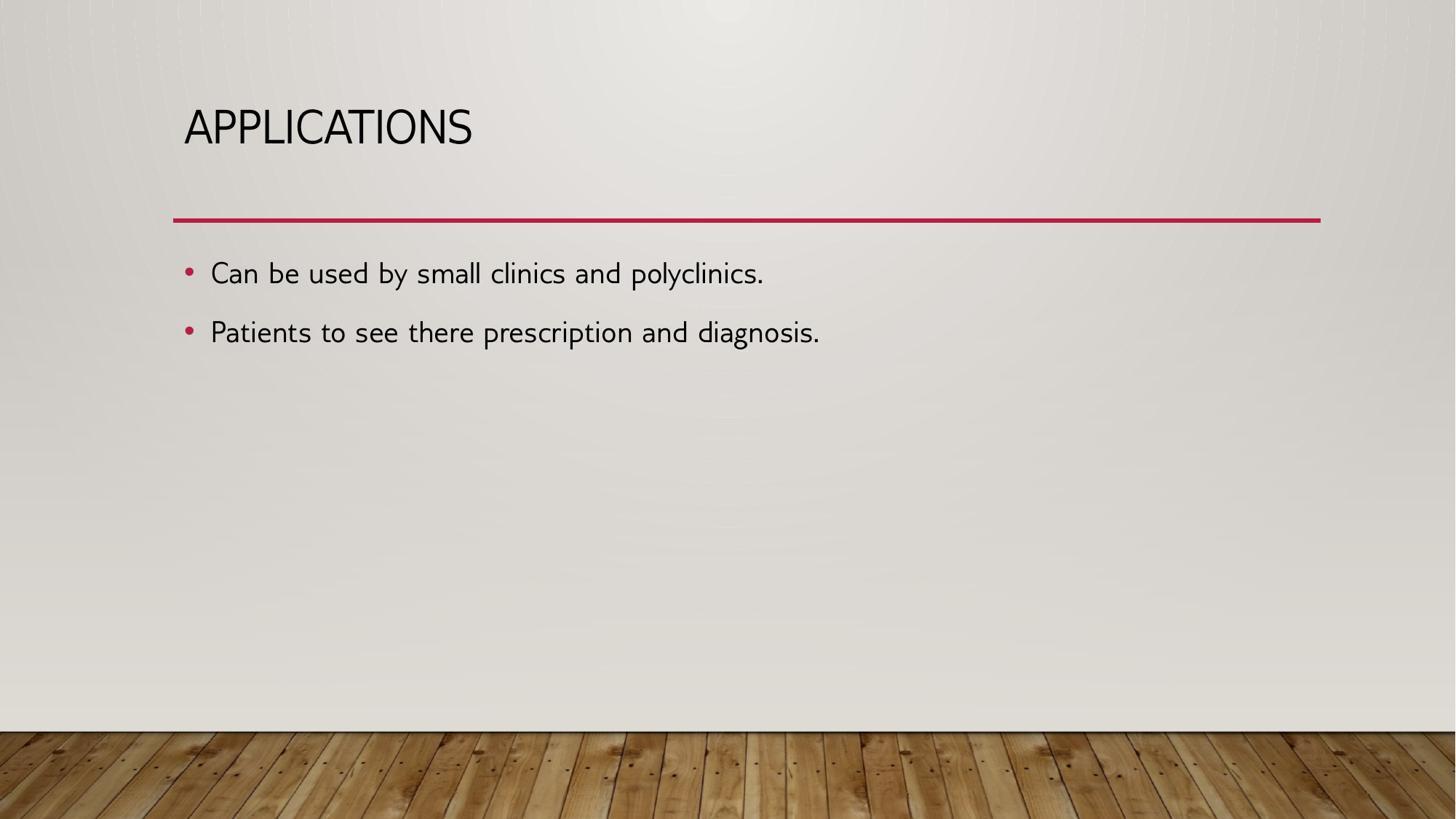

# Applications
Can be used by small clinics and polyclinics.
Patients to see there prescription and diagnosis.